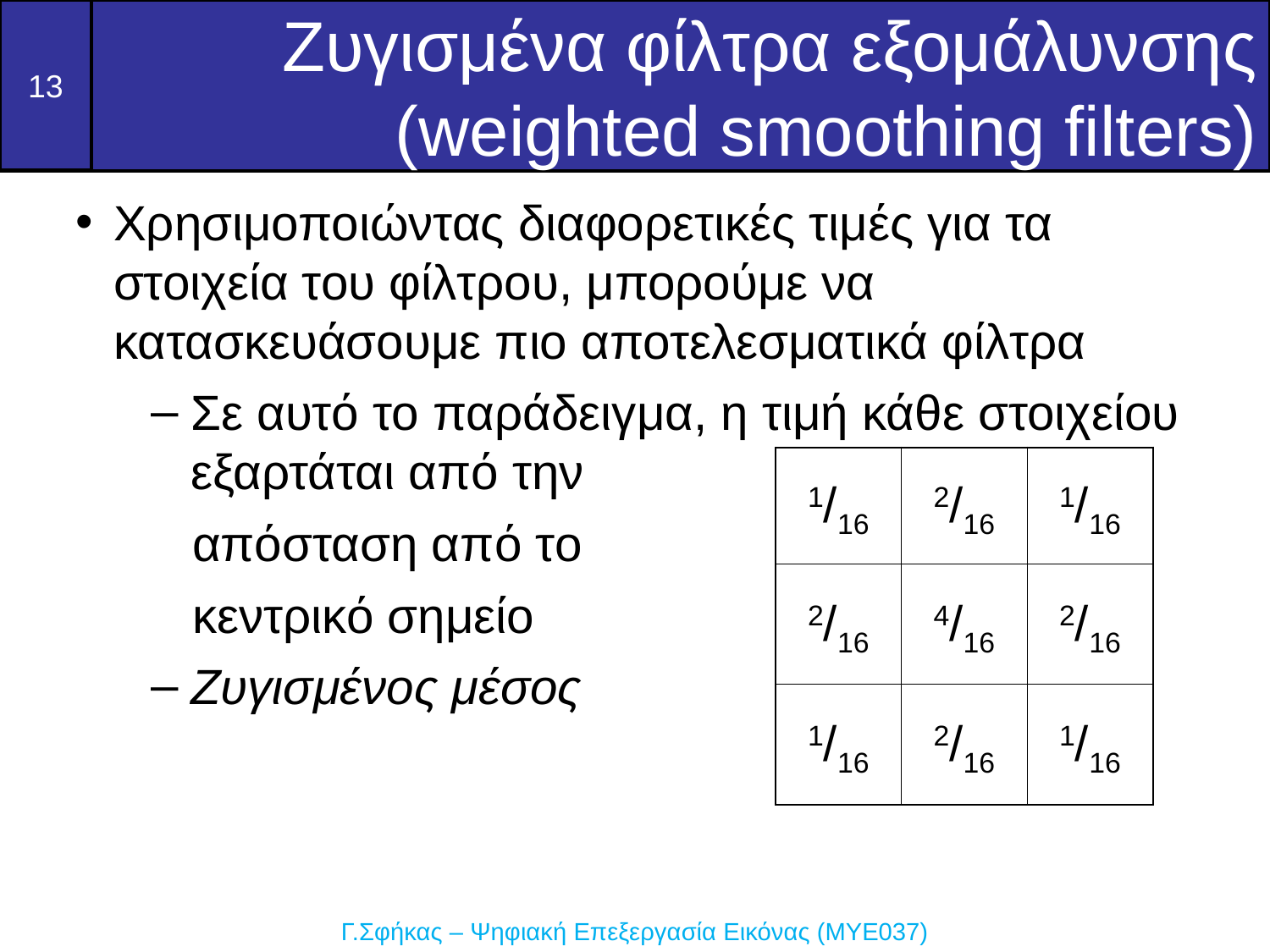

Ζυγισμένα φίλτρα εξομάλυνσης (weighted smoothing filters)
Χρησιμοποιώντας διαφορετικές τιμές για τα στοιχεία του φίλτρου, μπορούμε να κατασκευάσουμε πιο αποτελεσματικά φίλτρα
Σε αυτό το παράδειγμα, η τιμή κάθε στοιχείου εξαρτάται από την
   απόσταση από το
   κεντρικό σημείο
Ζυγισμένος μέσος
| 1/16 | 2/16 | 1/16 |
| --- | --- | --- |
| 2/16 | 4/16 | 2/16 |
| 1/16 | 2/16 | 1/16 |